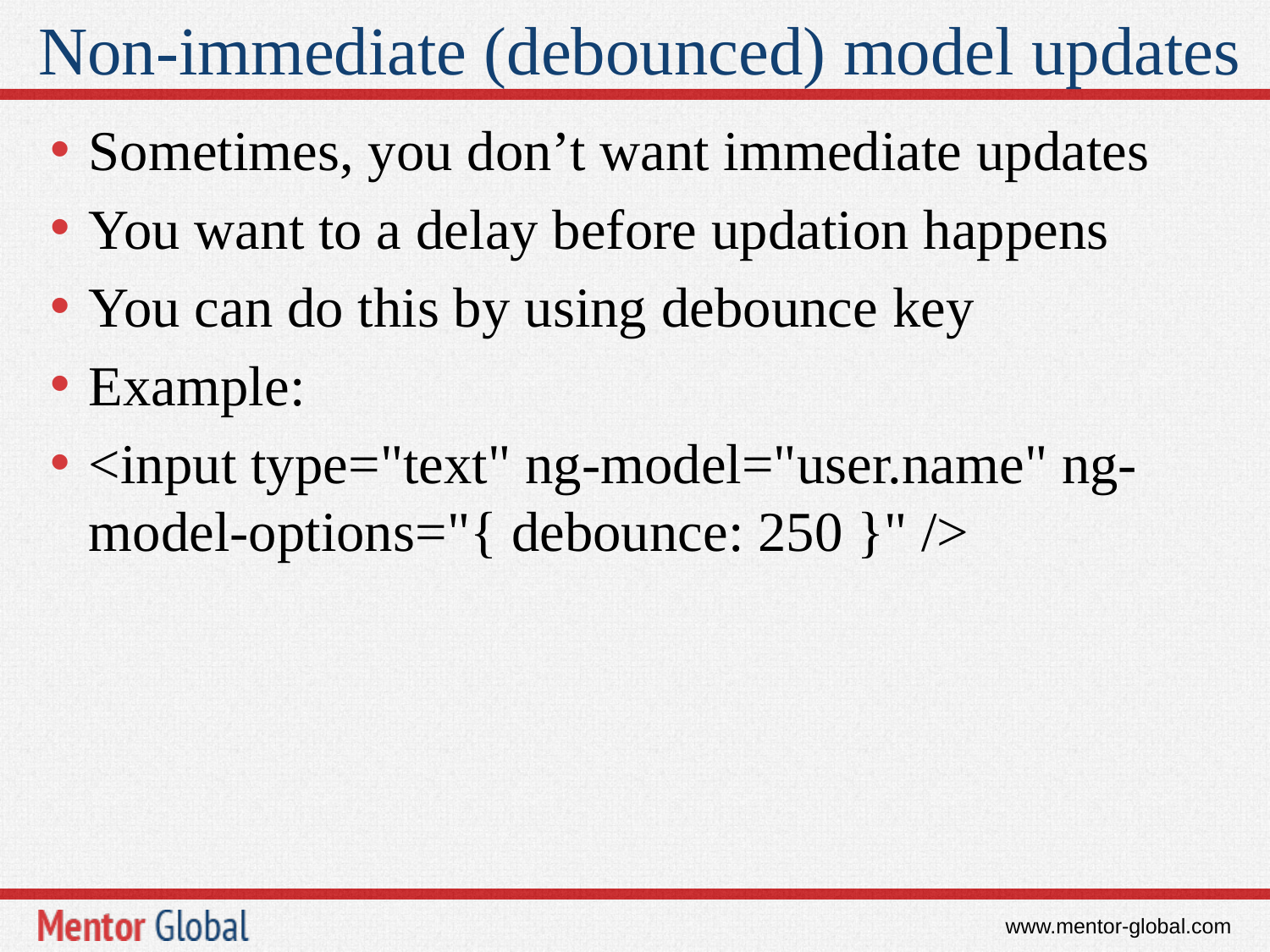

# Non-immediate (debounced) model updates
Sometimes, you don’t want immediate updates
You want to a delay before updation happens
You can do this by using debounce key
Example:
<input type="text" ng-model="user.name" ng-model-options="{ debounce: 250 }" />